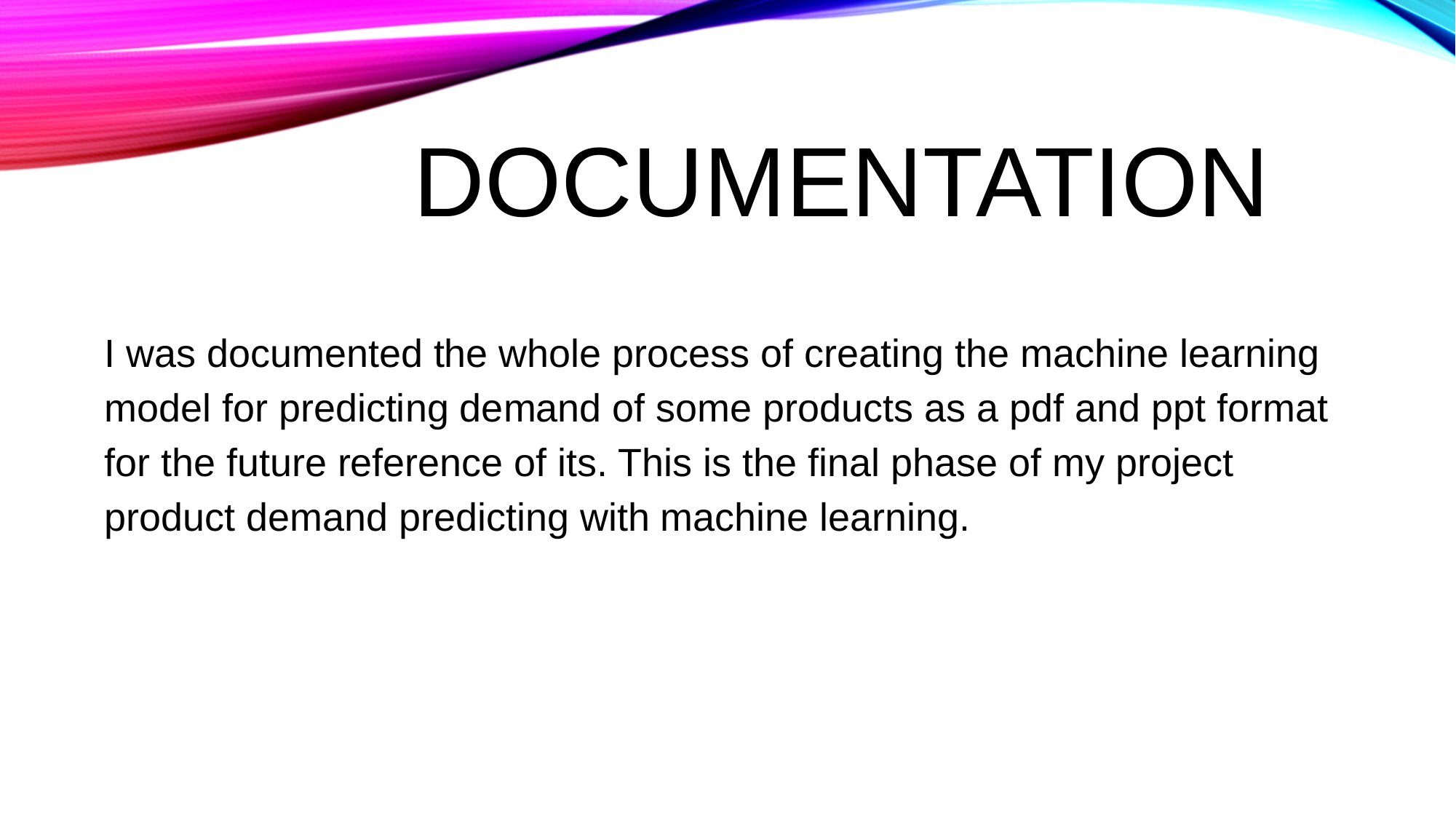

# documentation
I was documented the whole process of creating the machine learning
model for predicting demand of some products as a pdf and ppt format
for the future reference of its. This is the final phase of my project
product demand predicting with machine learning.